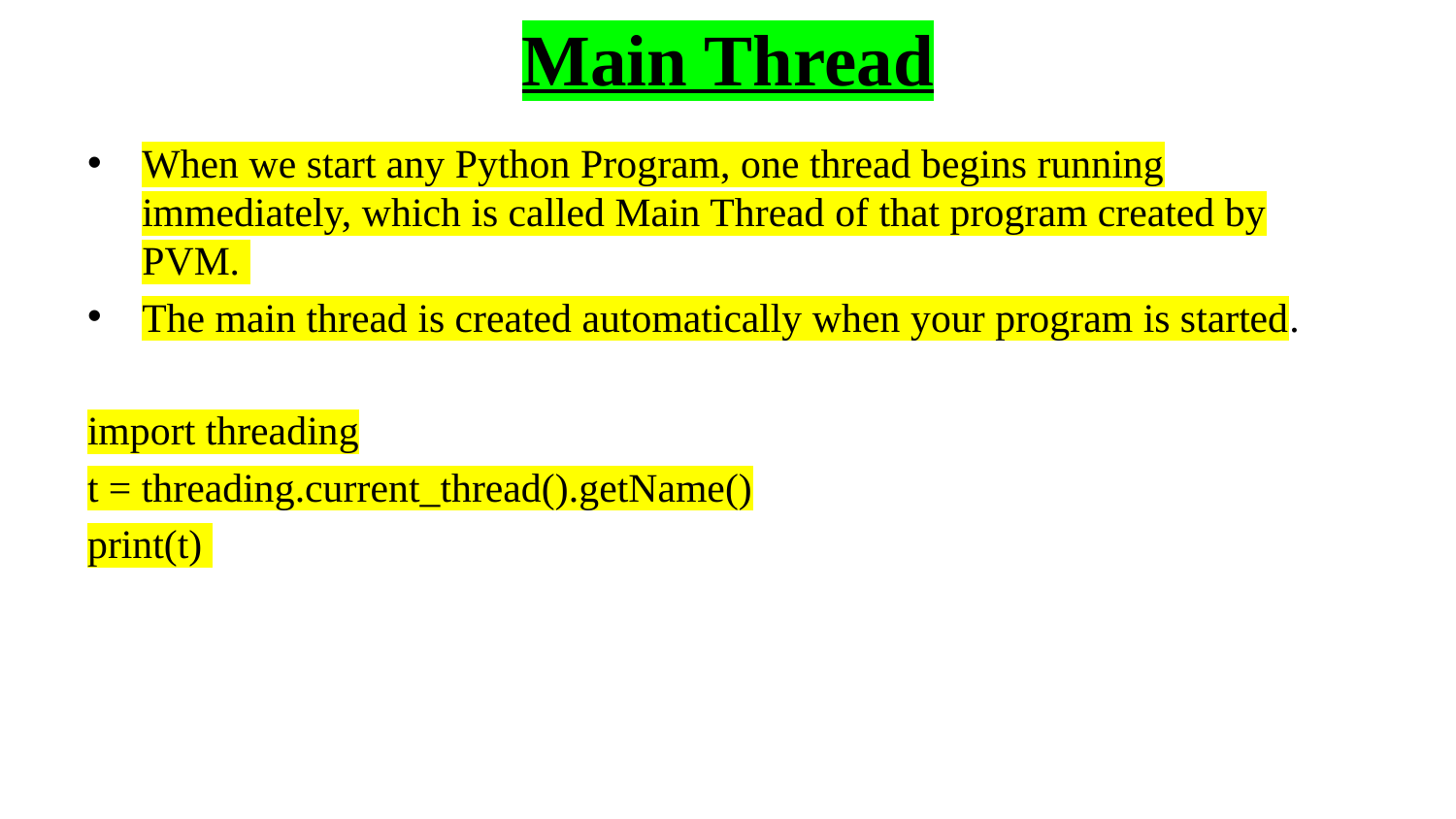

# Main Thread
When we start any Python Program, one thread begins running immediately, which is called Main Thread of that program created by PVM.
The main thread is created automatically when your program is started.

import threading
t = threading.current_thread().getName()
print(t)